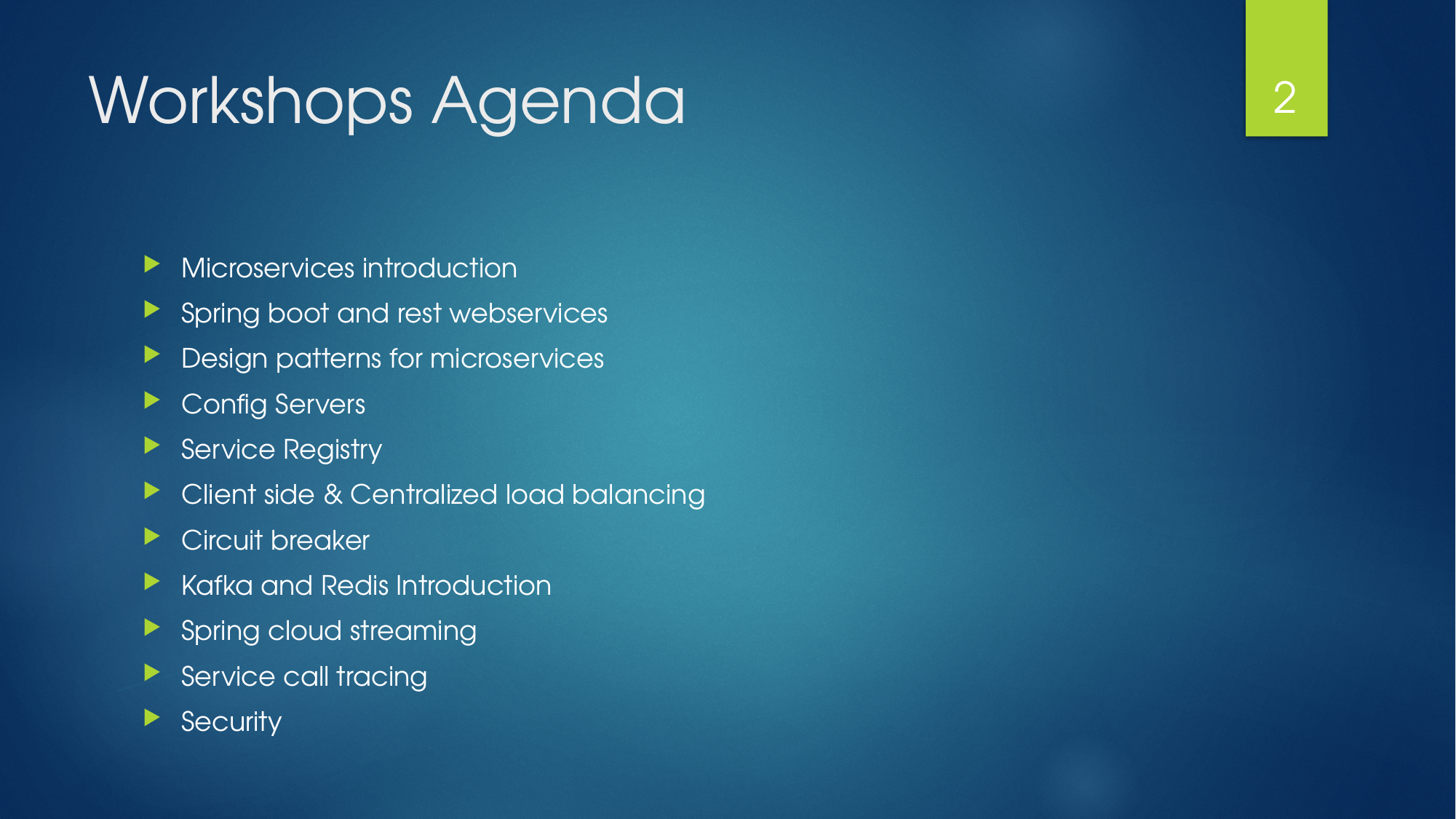

2
# Workshops Agenda
Microservices introduction
Spring boot and rest webservices
Design patterns for microservices
Config Servers
Service Registry
Client side & Centralized load balancing
Circuit breaker
Kafka and Redis Introduction
Spring cloud streaming
Service call tracing
Security